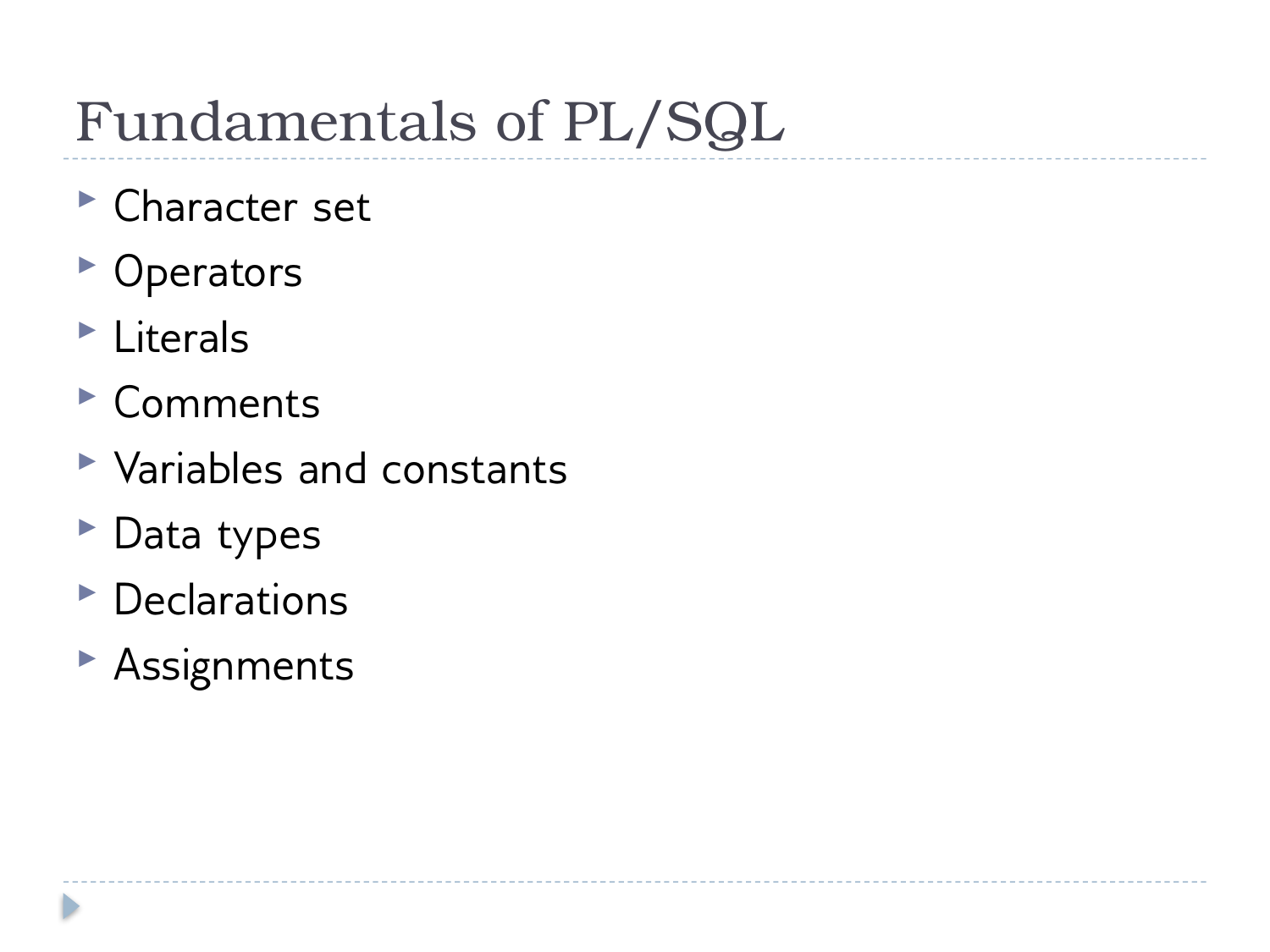

# Fundamentals of PL/SQL
Character set
Operators
Literals
Comments
Variables and constants
Data types
Declarations
Assignments